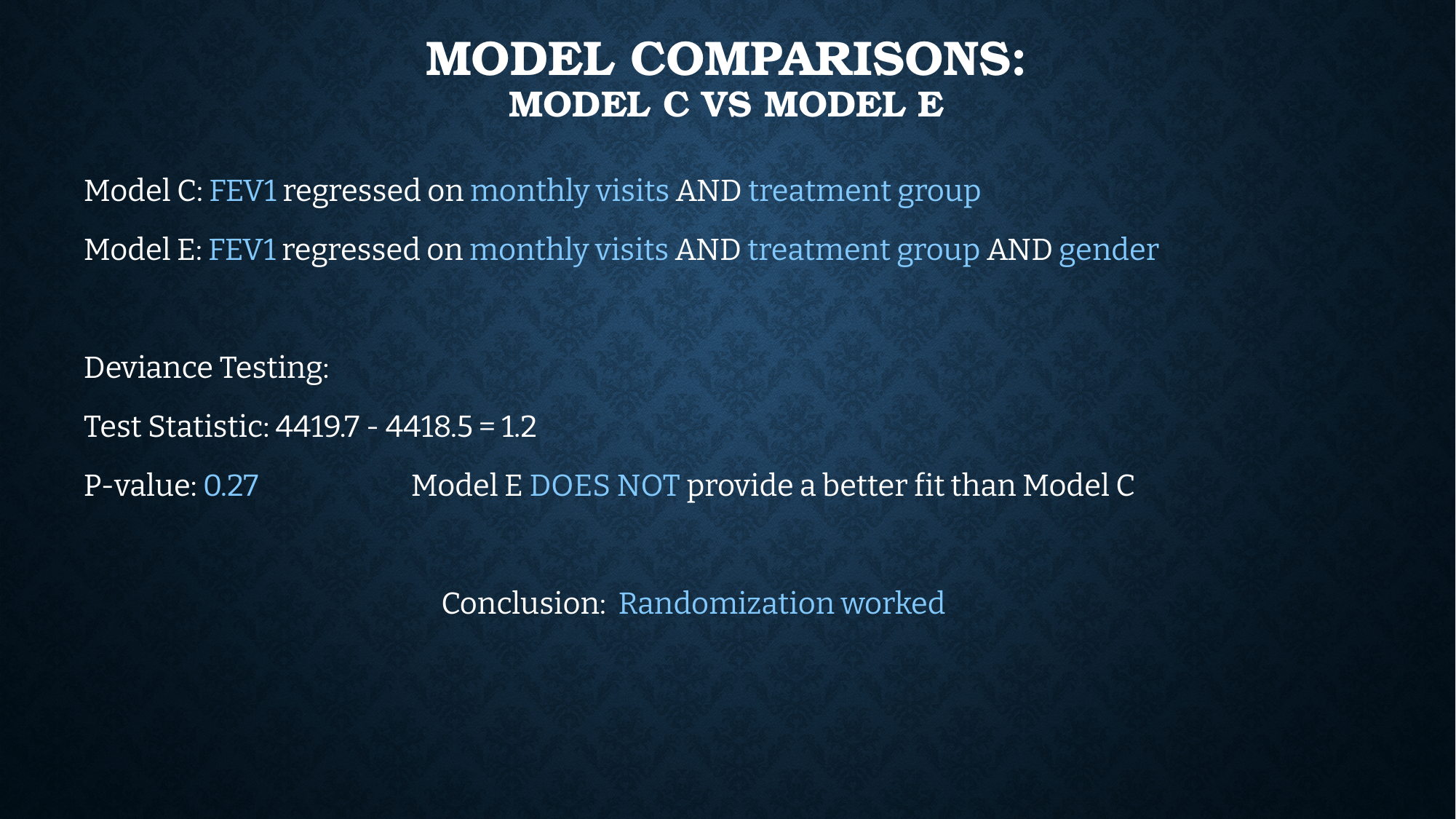

# Model Comparisons: Model C VS Model E
Model C: FEV1 regressed on monthly visits AND treatment group
Model E: FEV1 regressed on monthly visits AND treatment group AND gender

Deviance Testing:
Test Statistic: 4419.7 - 4418.5 = 1.2
P-value: 0.27		Model E DOES NOT provide a better fit than Model C

			     Conclusion:  Randomization worked